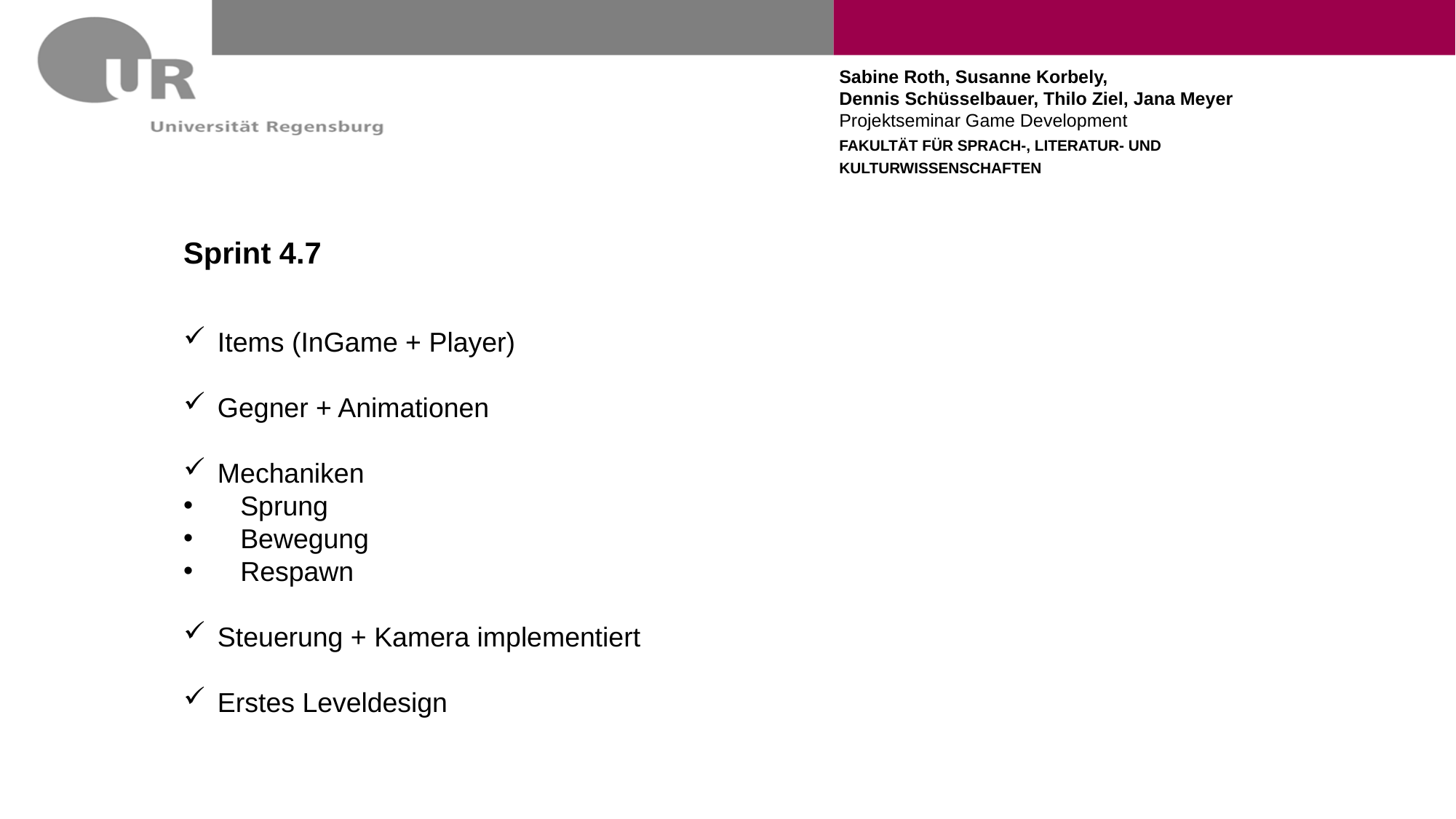

Sprint 4.7
Items (InGame + Player)

Gegner + Animationen

Mechaniken
   Sprung
   Bewegung
   Respawn

Steuerung + Kamera implementiert

Erstes Leveldesign